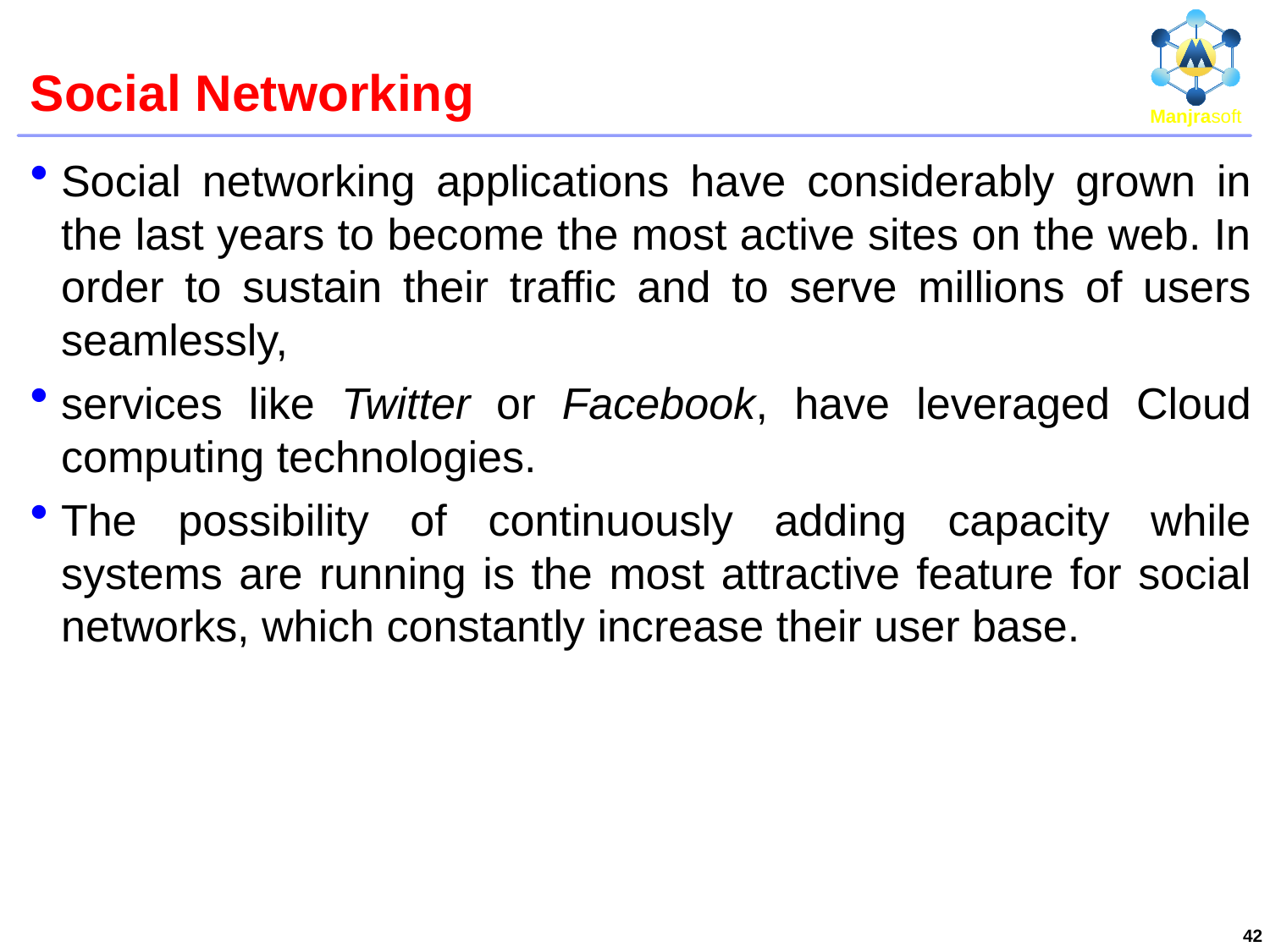

# Social Networking
Social networking applications have considerably grown in the last years to become the most active sites on the web. In order to sustain their traffic and to serve millions of users seamlessly,
services like Twitter or Facebook, have leveraged Cloud computing technologies.
The possibility of continuously adding capacity while systems are running is the most attractive feature for social networks, which constantly increase their user base.

42